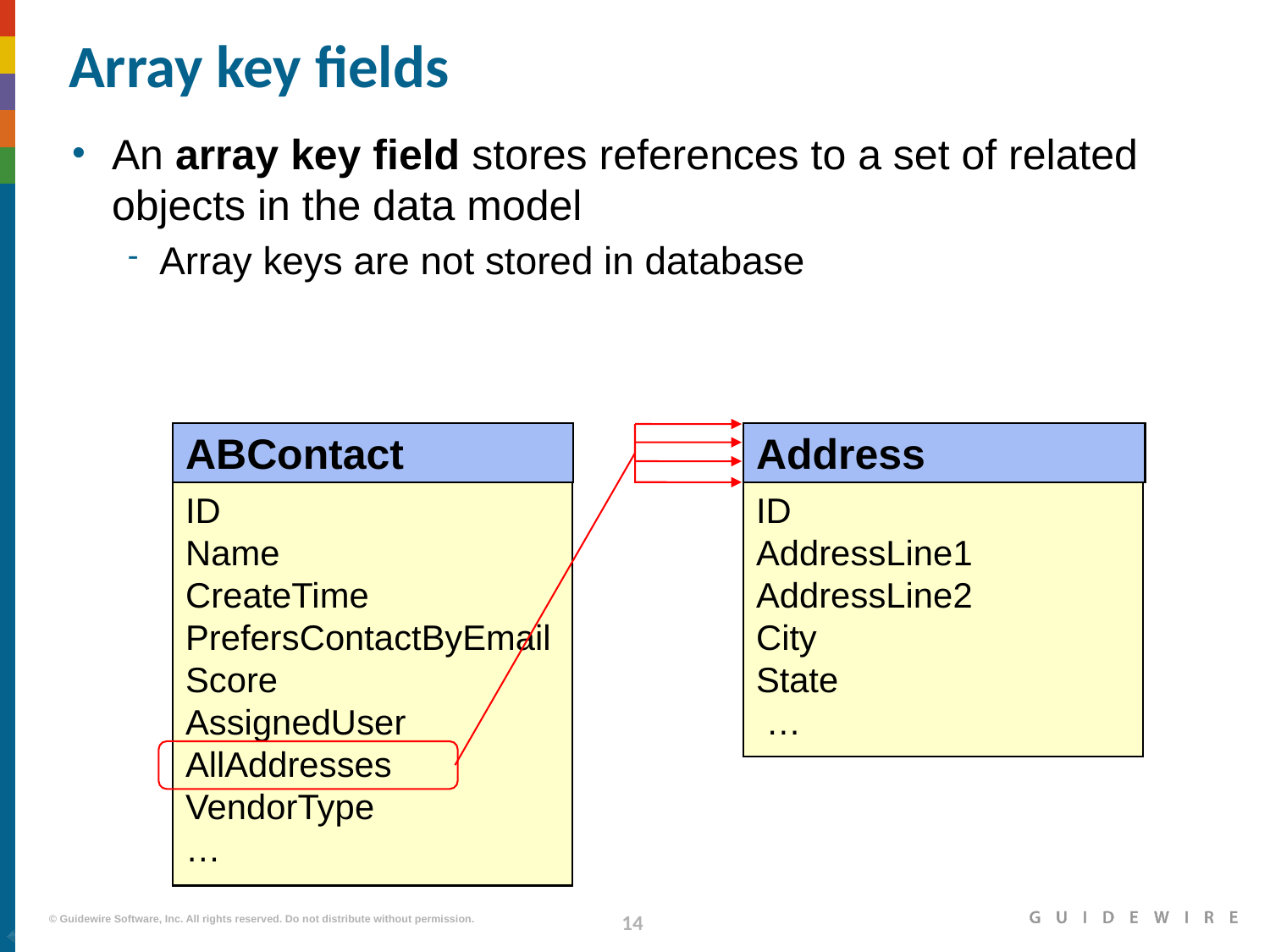

# Array key fields
An array key field stores references to a set of related objects in the data model
Array keys are not stored in database

ABContact
Address

ID
Name
CreateTime
PrefersContactByEmail
Score
AssignedUser
AllAddresses
VendorType
…

ID
AddressLine1
AddressLine2
City
State
 …